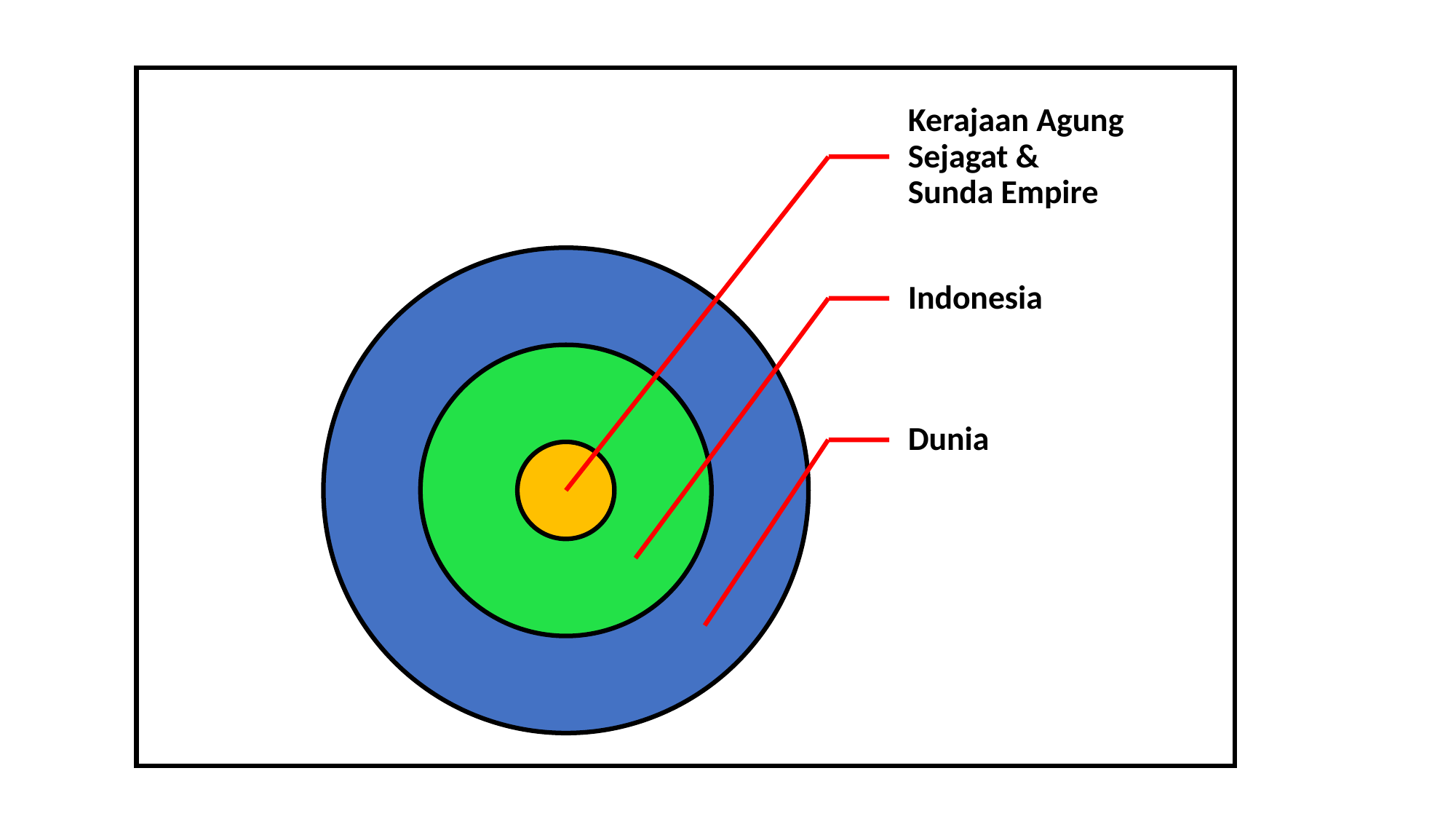

Kerajaan Agung Sejagat & Sunda Empire
Indonesia
Dunia